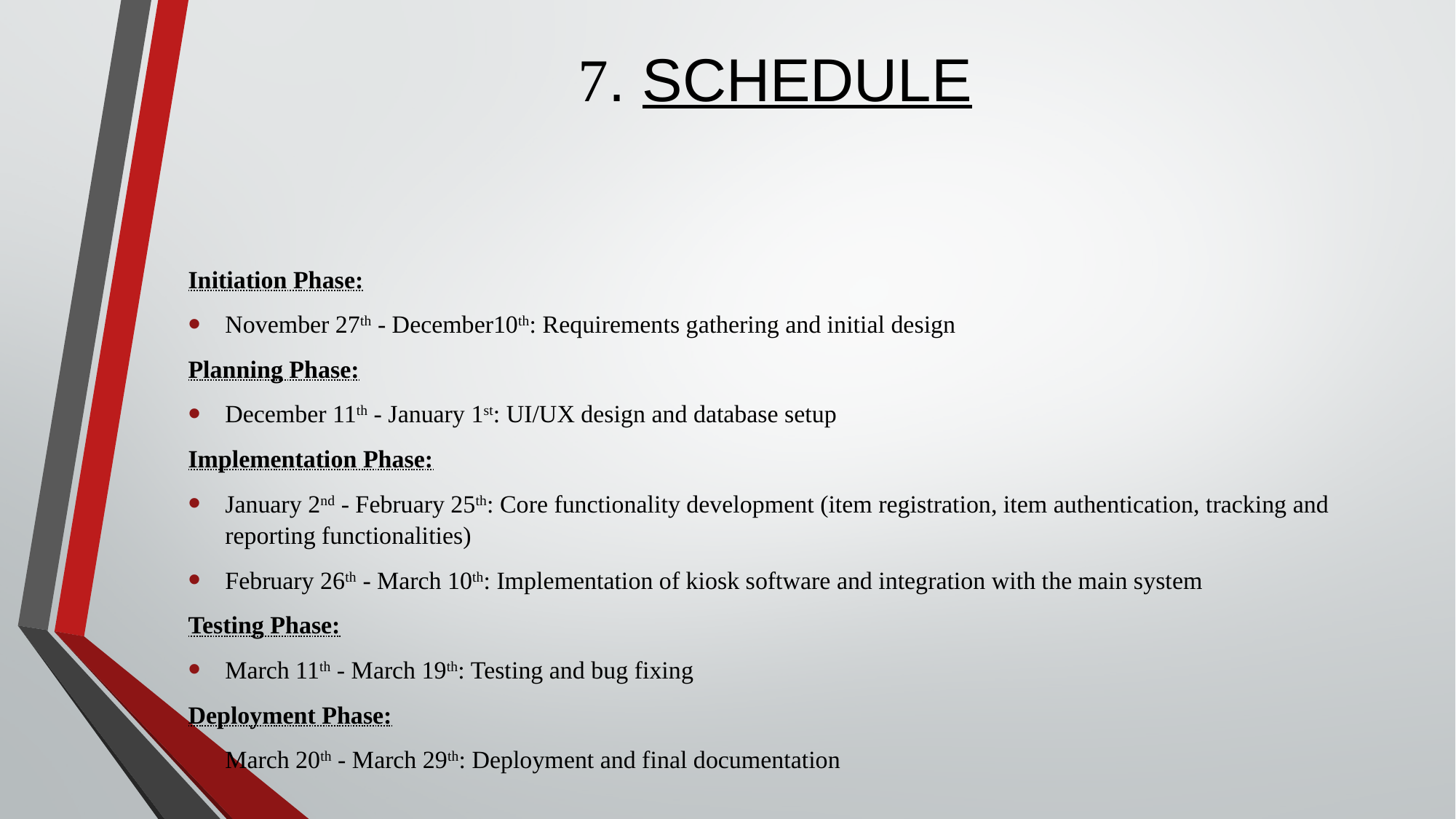

# 7. SCHEDULE

Initiation Phase:
November 27th - December10th: Requirements gathering and initial design
Planning Phase:
December 11th - January 1st: UI/UX design and database setup
Implementation Phase:
January 2nd - February 25th: Core functionality development (item registration, item authentication, tracking and reporting functionalities)
February 26th - March 10th: Implementation of kiosk software and integration with the main system
Testing Phase:
March 11th - March 19th: Testing and bug fixing
Deployment Phase:
March 20th - March 29th: Deployment and final documentation